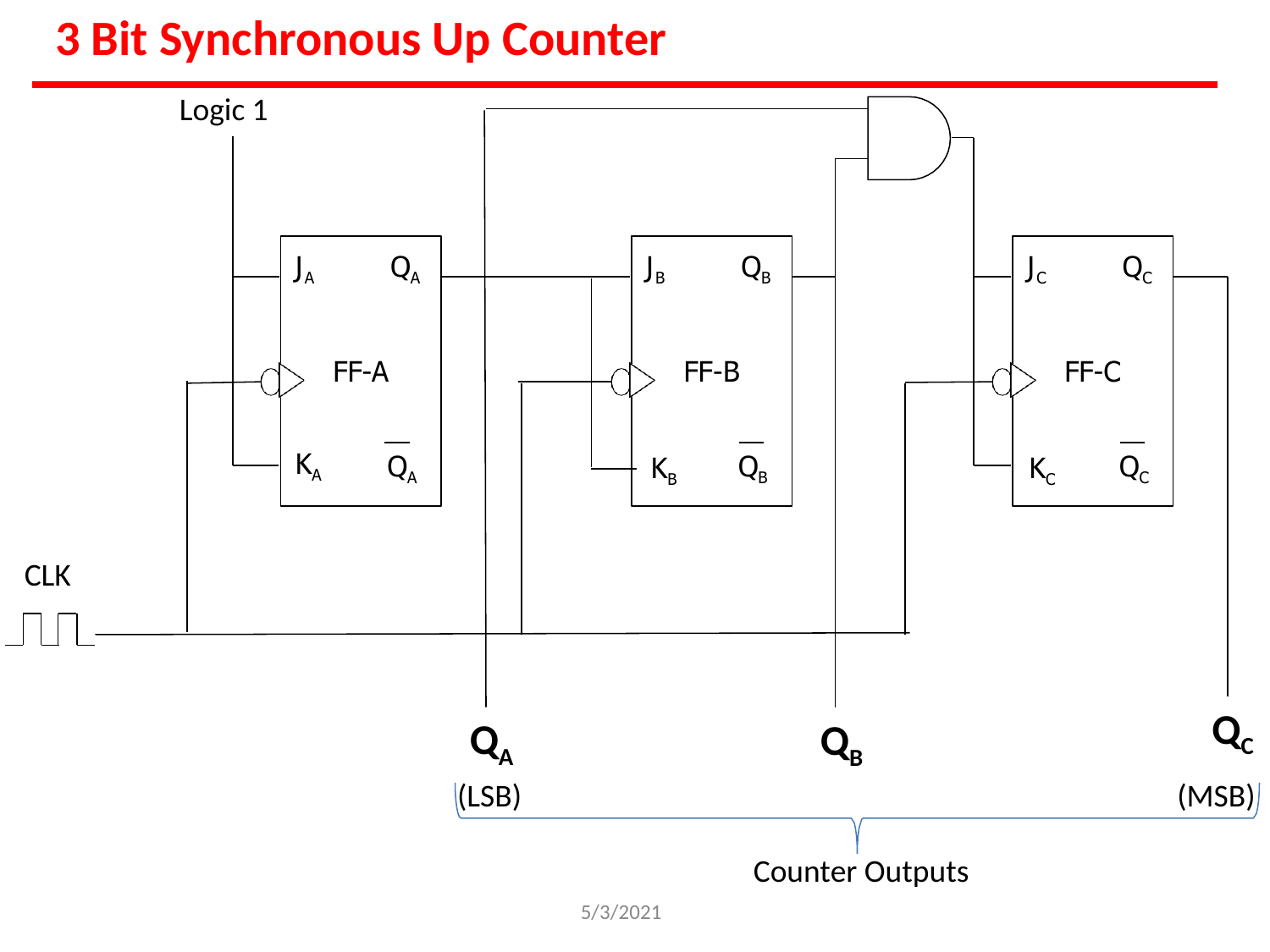

# 3 Bit Synchronous Up Counter

Logic 1

JA
QA
JB
QB
JC
QC

FF-A
FF-B
FF-C

KA
QA
QB
QC
KB
KC

CLK

QC
(MSB)
QA
(LSB)
QB

Counter Outputs
5/3/2021